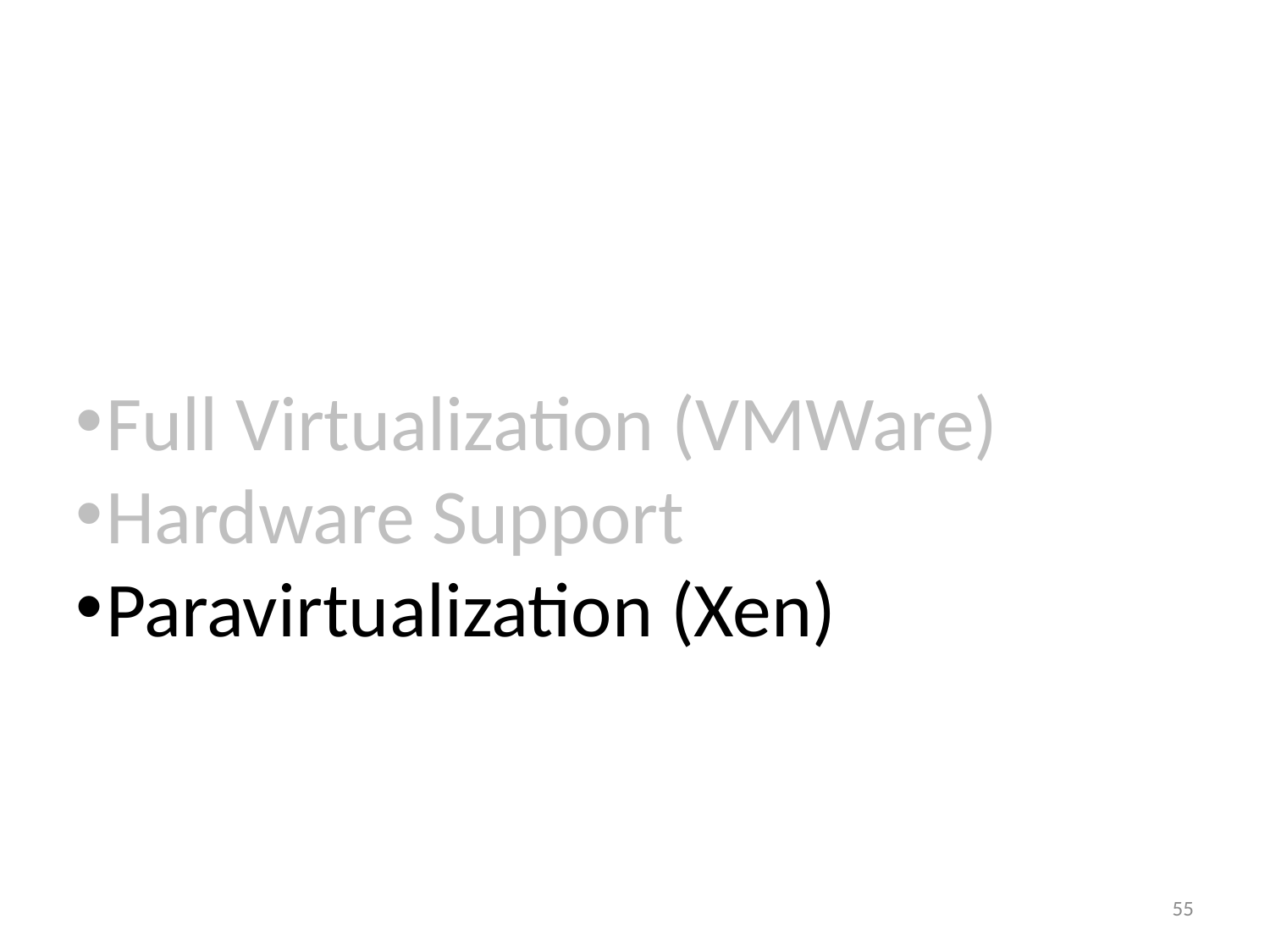

Full Virtualization (VMWare)
Hardware Support
Paravirtualization (Xen)
55